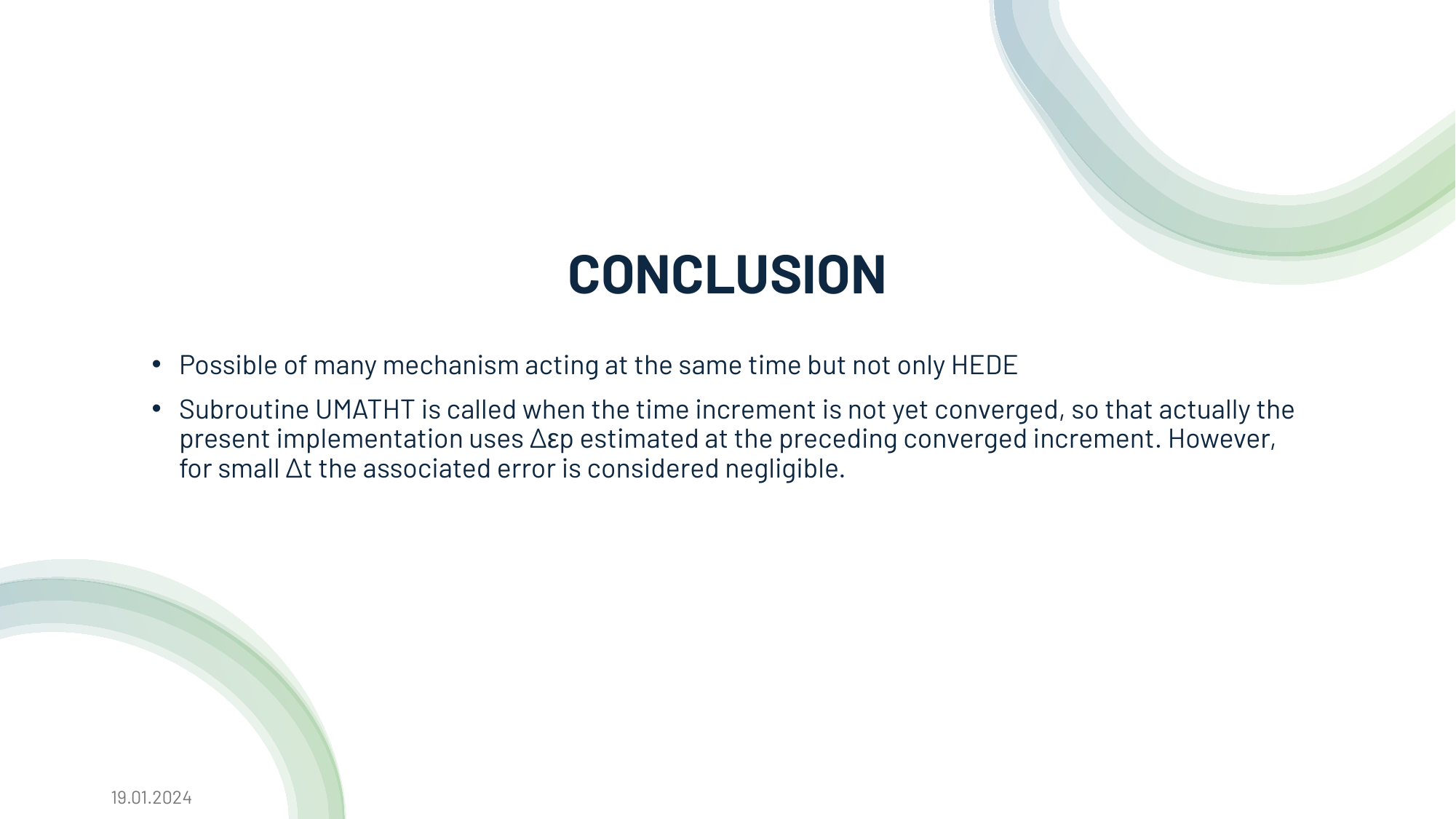

CONCLUSION
Possible of many mechanism acting at the same time but not only HEDE
Subroutine UMATHT is called when the time increment is not yet converged, so that actually the present implementation uses Δεp estimated at the preceding converged increment. However, for small Δt the associated error is considered negligible.

19.01.2024
Theoretical Explanation of Fully Coupled Hydrogen Embrittlement FEM
20